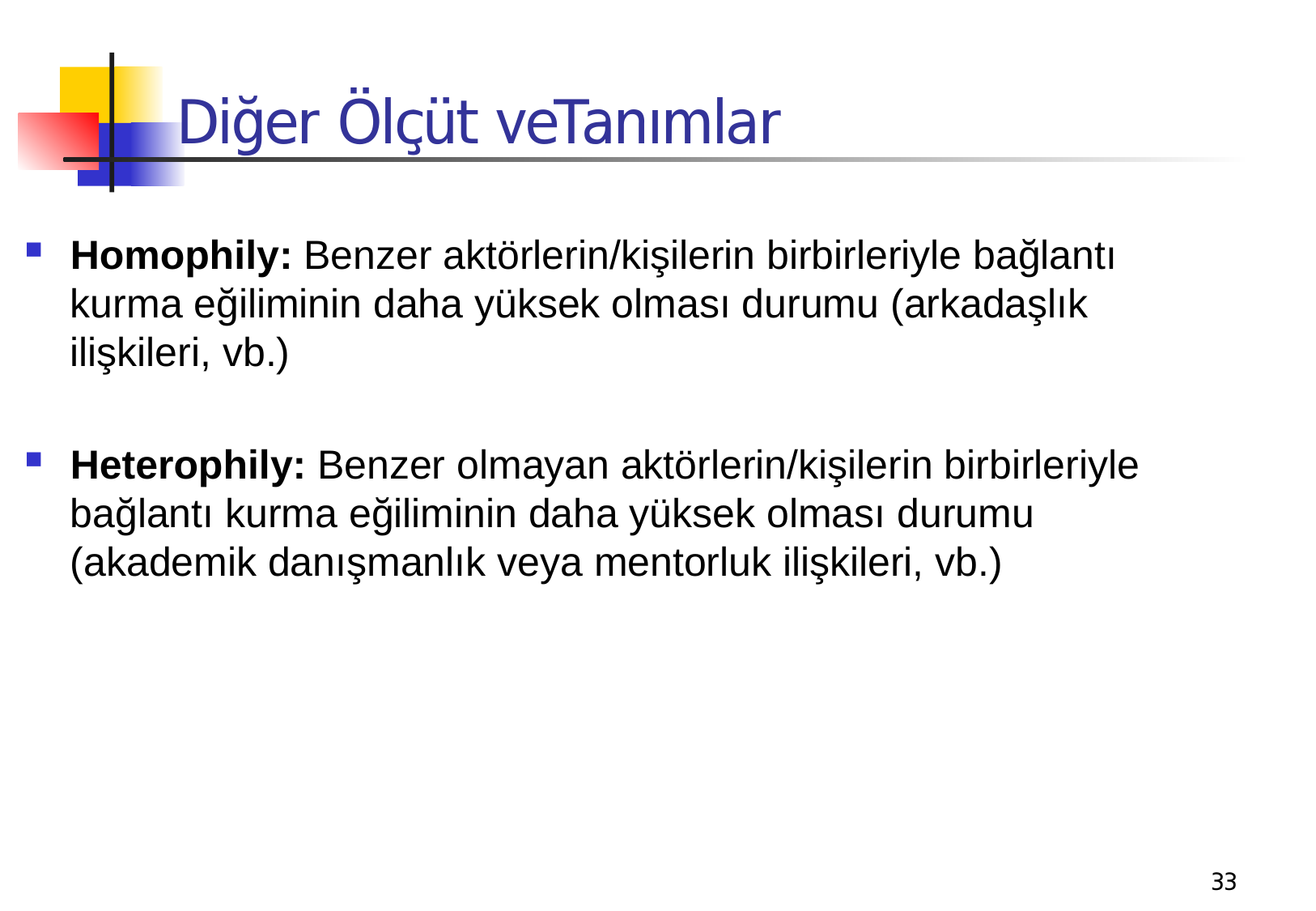

# Diğer Ölçüt veTanımlar
Homophily: Benzer aktörlerin/kişilerin birbirleriyle bağlantı kurma eğiliminin daha yüksek olması durumu (arkadaşlık ilişkileri, vb.)

Heterophily: Benzer olmayan aktörlerin/kişilerin birbirleriyle bağlantı kurma eğiliminin daha yüksek olması durumu (akademik danışmanlık veya mentorluk ilişkileri, vb.)

33